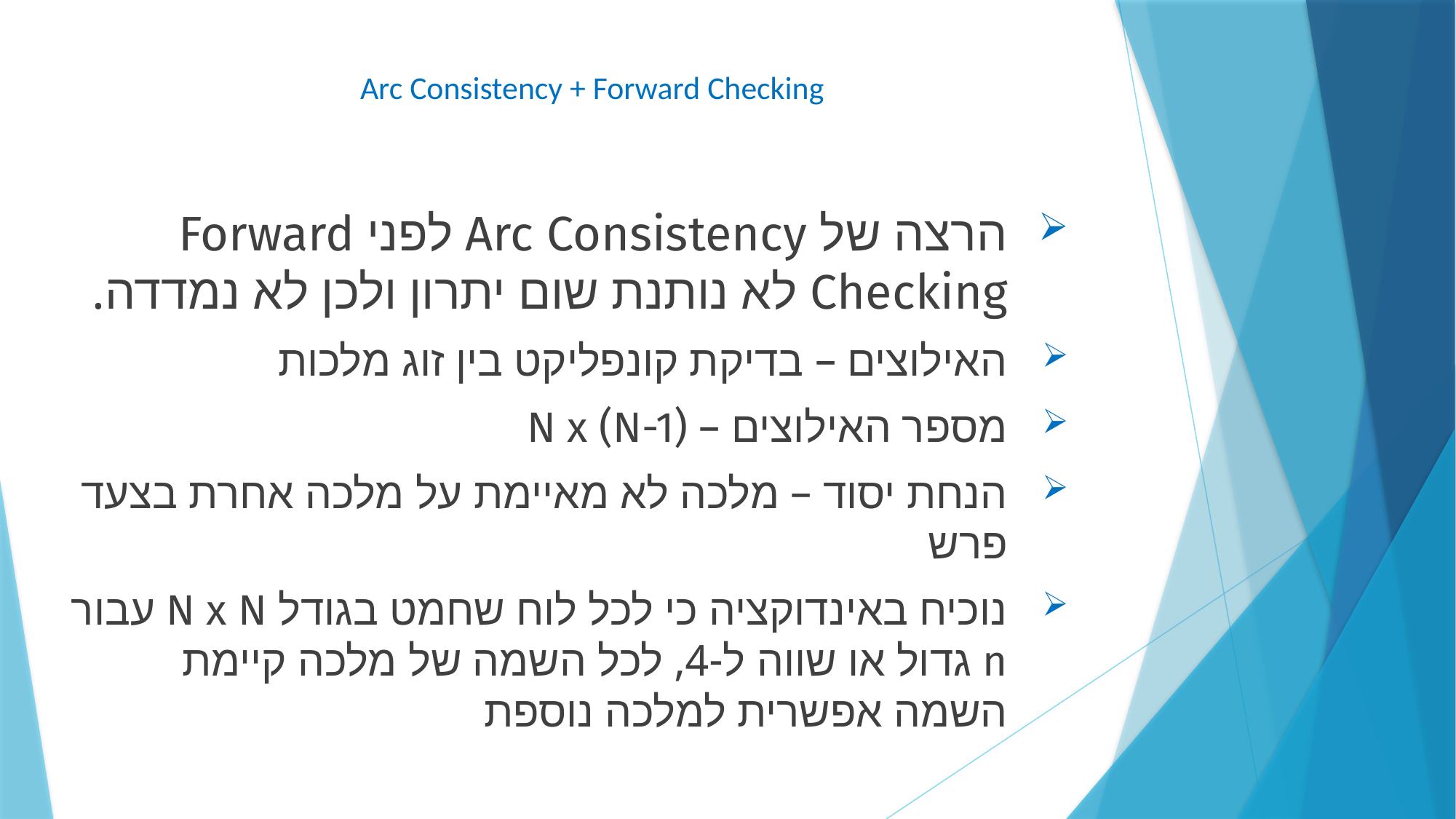

# Arc Consistency + Forward Checking
הרצה של Arc Consistency לפני Forward Checking לא נותנת שום יתרון ולכן לא נמדדה.
האילוצים – בדיקת קונפליקט בין זוג מלכות
מספר האילוצים – N x (N-1)
הנחת יסוד – מלכה לא מאיימת על מלכה אחרת בצעד פרש
נוכיח באינדוקציה כי לכל לוח שחמט בגודל N x N עבור n גדול או שווה ל-4, לכל השמה של מלכה קיימת השמה אפשרית למלכה נוספת